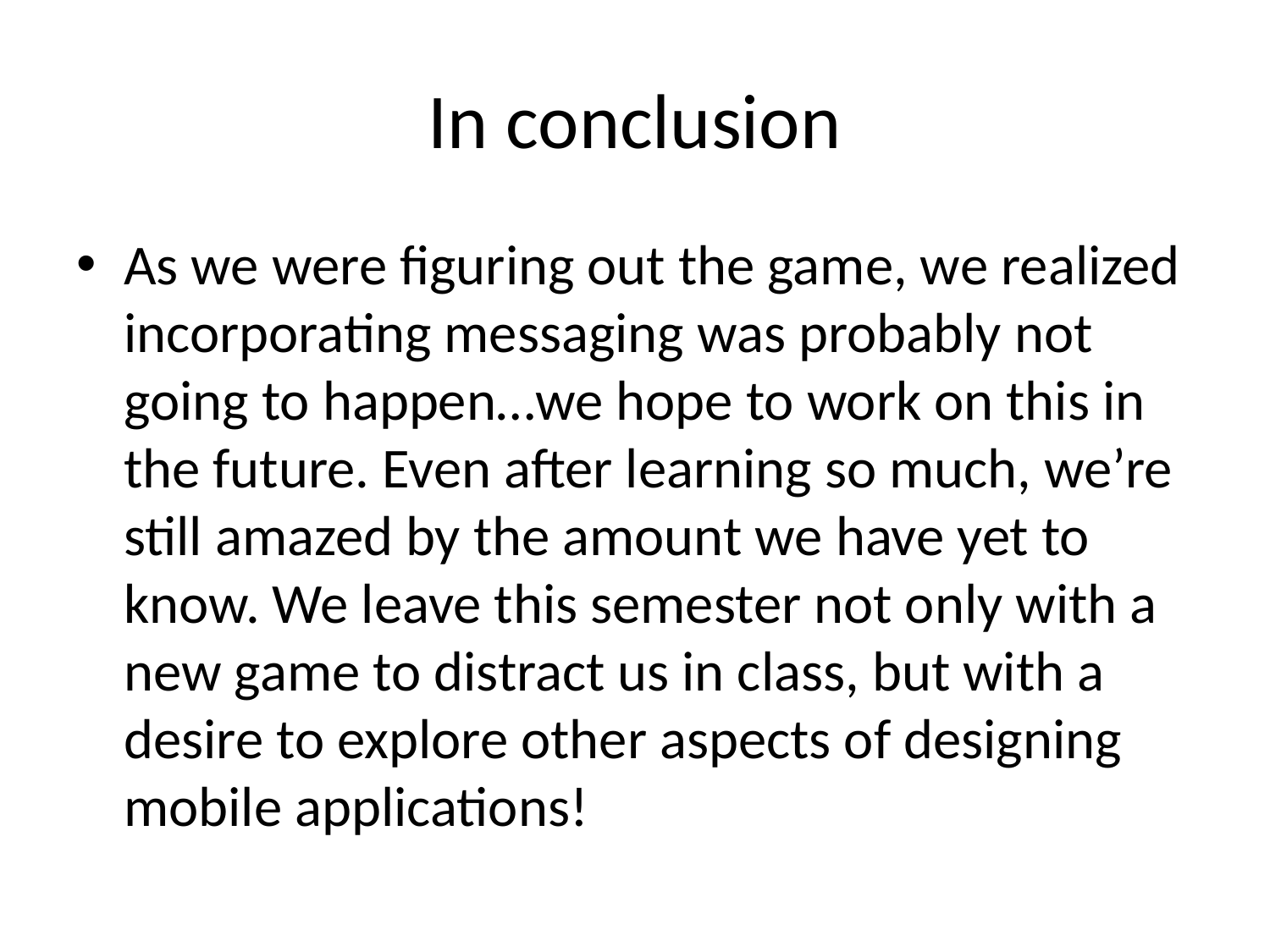

# In conclusion
As we were figuring out the game, we realized incorporating messaging was probably not going to happen…we hope to work on this in the future. Even after learning so much, we’re still amazed by the amount we have yet to know. We leave this semester not only with a new game to distract us in class, but with a desire to explore other aspects of designing mobile applications!